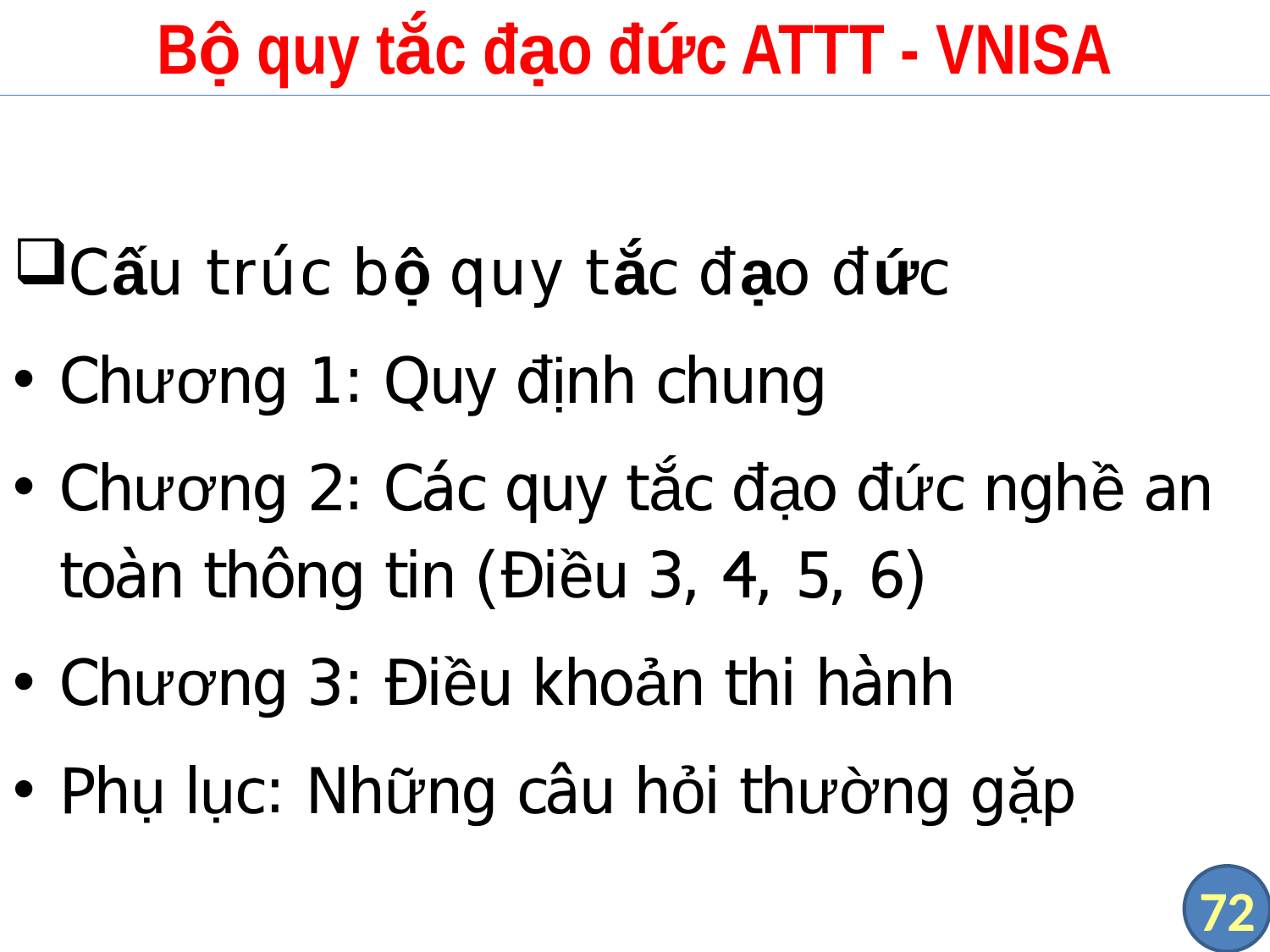

# Bộ quy tắc đạo đức ATTT - VNISA
Cấu trúc bộ quy tắc đạo đức
Chương 1: Quy định chung
Chương 2: Các quy tắc đạo đức nghề an toàn thông tin (Điều 3, 4, 5, 6)
Chương 3: Điều khoản thi hành
Phụ lục: Những câu hỏi thường gặp
72